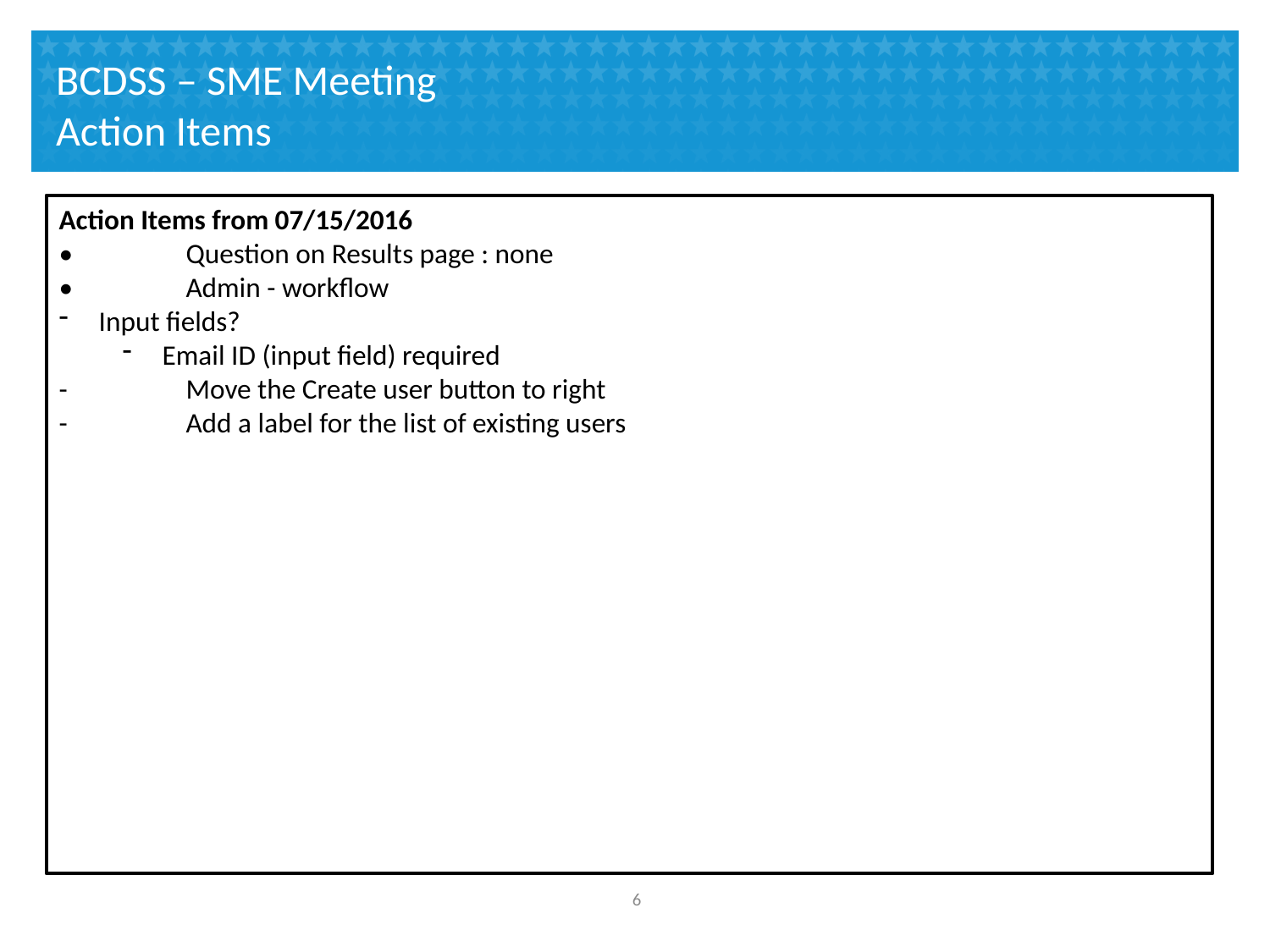

# BCDSS – SME Meeting Action Items
Action Items from 07/15/2016
•	Question on Results page : none
•	Admin - workflow
Input fields?
Email ID (input field) required
-	Move the Create user button to right
-	Add a label for the list of existing users

6